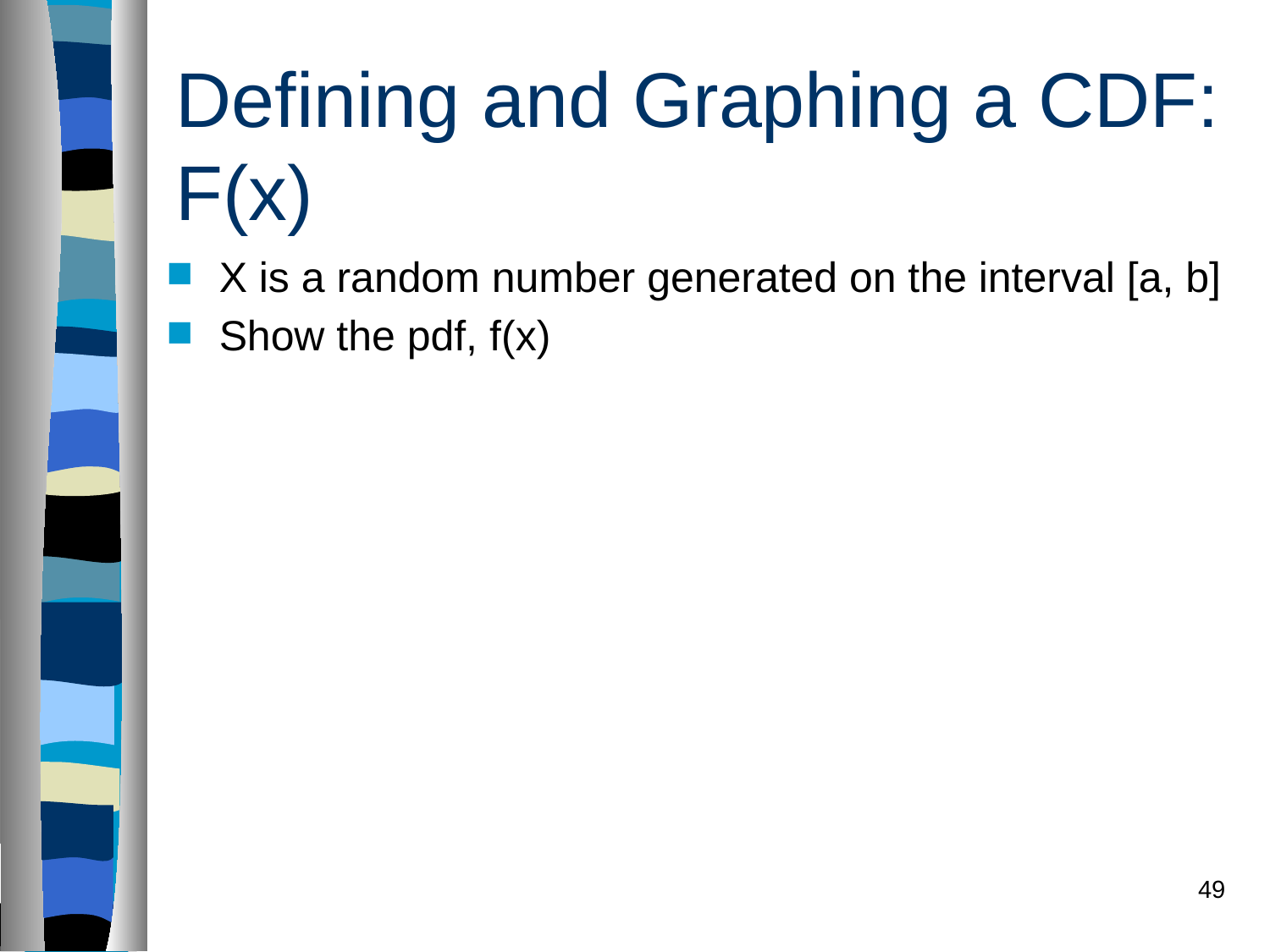

# Defining and Graphing a CDF: F(x)
X is a random number generated on the interval [a, b]
Show the pdf, f(x)

49